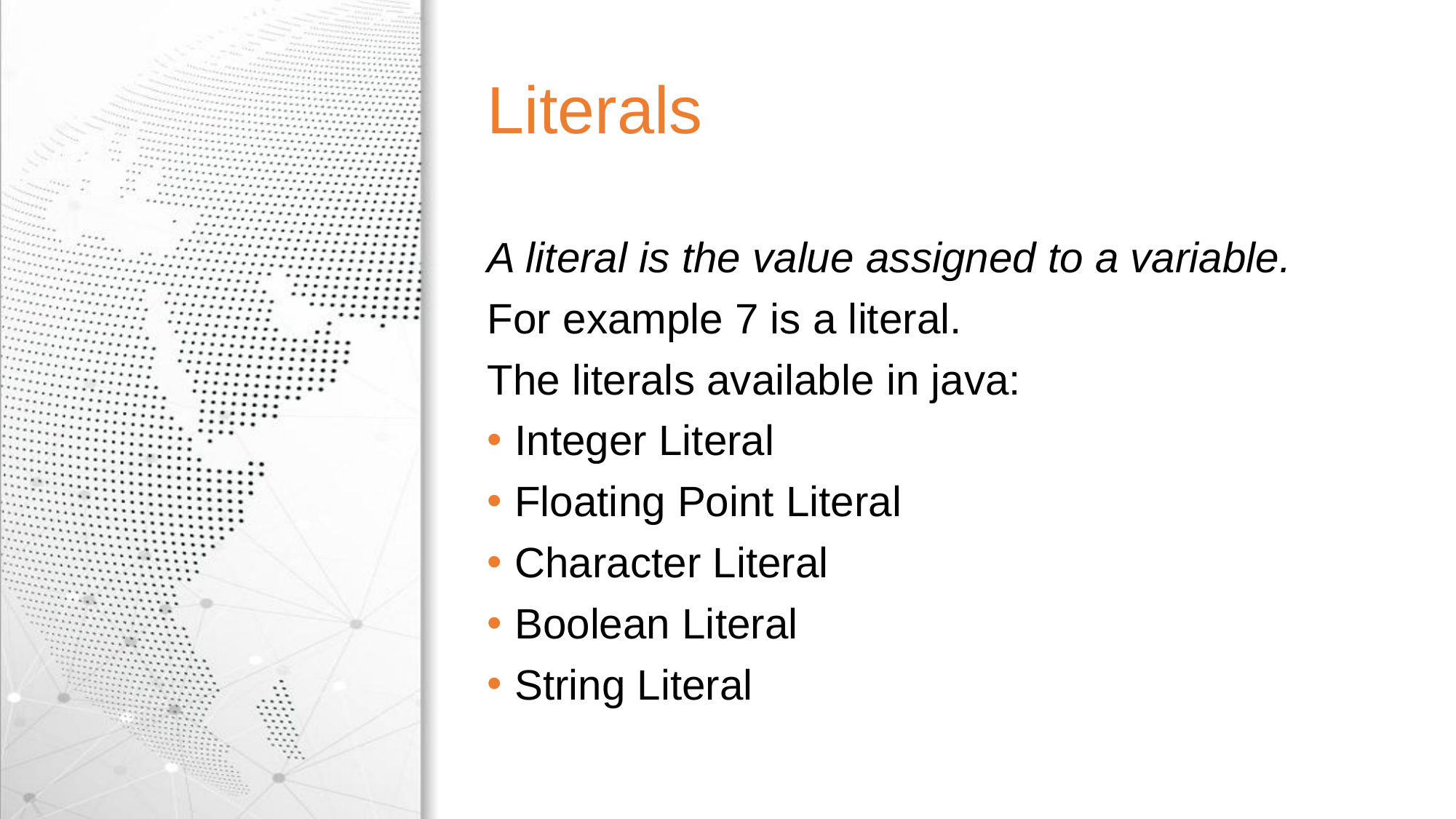

# Literals
A literal is the value assigned to a variable.
For example 7 is a literal.
The literals available in java:
Integer Literal
Floating Point Literal
Character Literal
Boolean Literal
String Literal